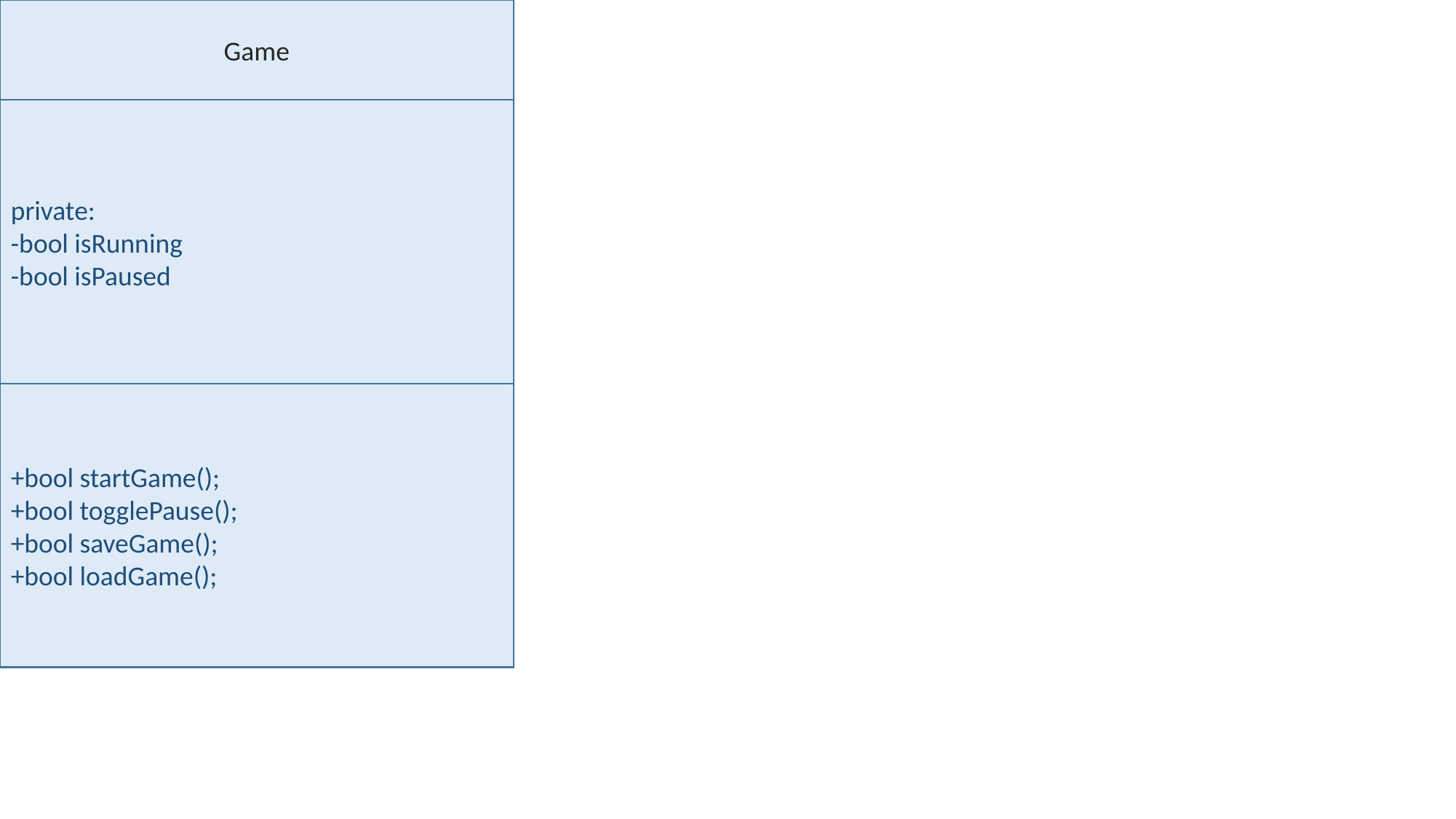

Game
private:
-bool isRunning
-bool isPaused
+bool startGame();
+bool togglePause();
+bool saveGame();
+bool loadGame();